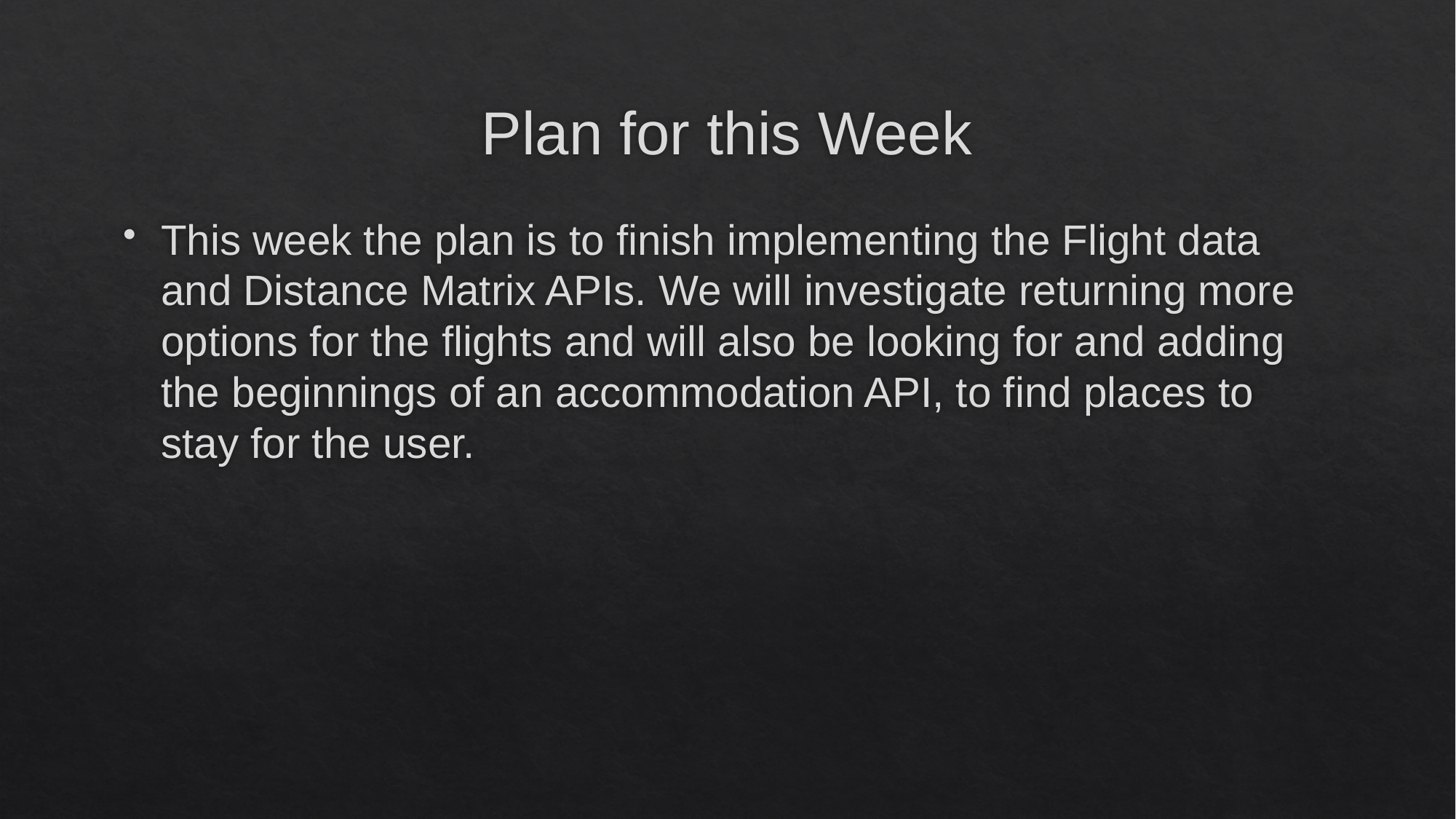

# Plan for this Week
This week the plan is to finish implementing the Flight data and Distance Matrix APIs. We will investigate returning more options for the flights and will also be looking for and adding the beginnings of an accommodation API, to find places to stay for the user.